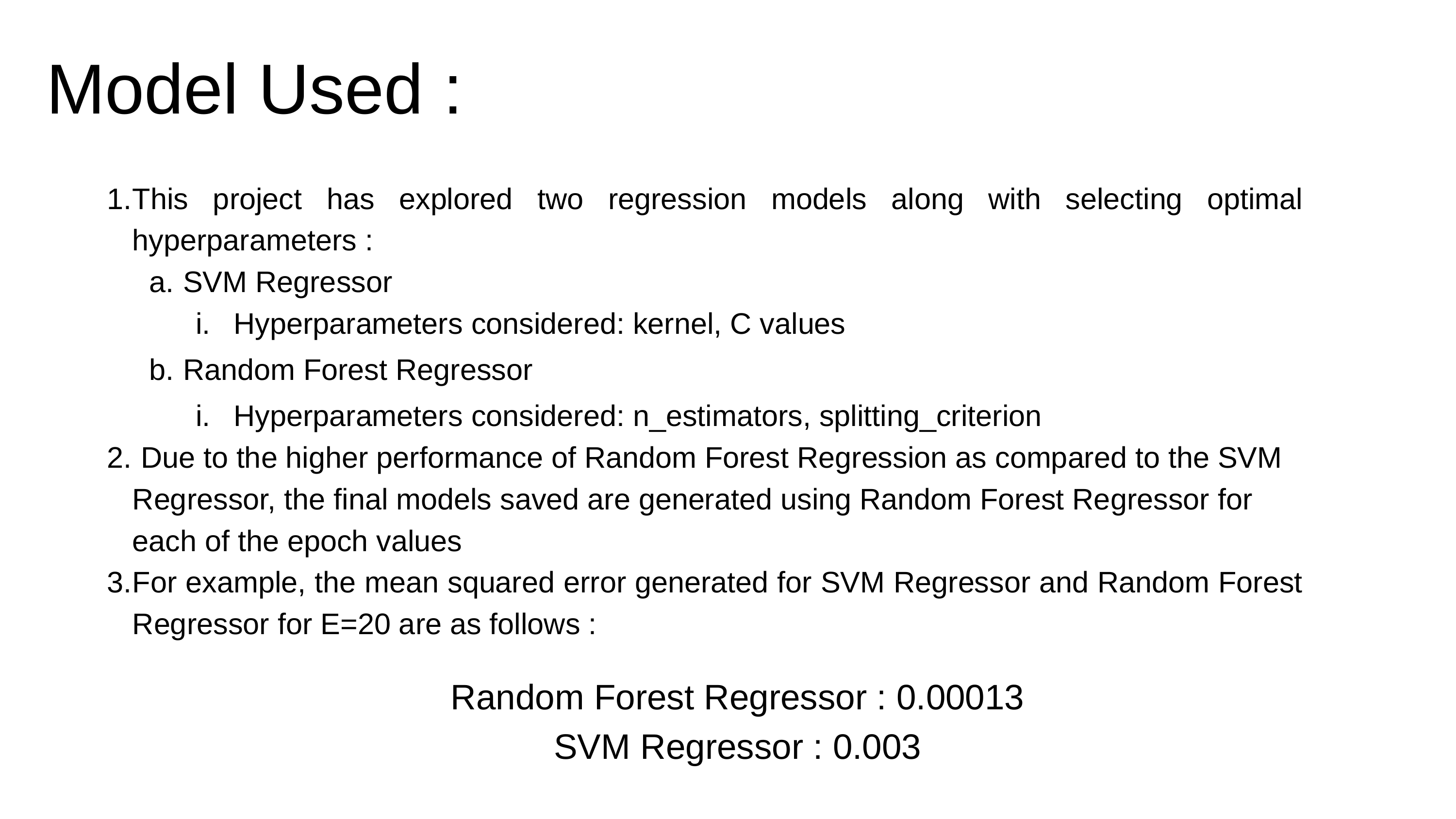

Model Used :
This project has explored two regression models along with selecting optimal hyperparameters :
SVM Regressor
Hyperparameters considered: kernel, C values
Random Forest Regressor
Hyperparameters considered: n_estimators, splitting_criterion
 Due to the higher performance of Random Forest Regression as compared to the SVM Regressor, the final models saved are generated using Random Forest Regressor for each of the epoch values
For example, the mean squared error generated for SVM Regressor and Random Forest Regressor for E=20 are as follows :

Random Forest Regressor : 0.00013
SVM Regressor : 0.003